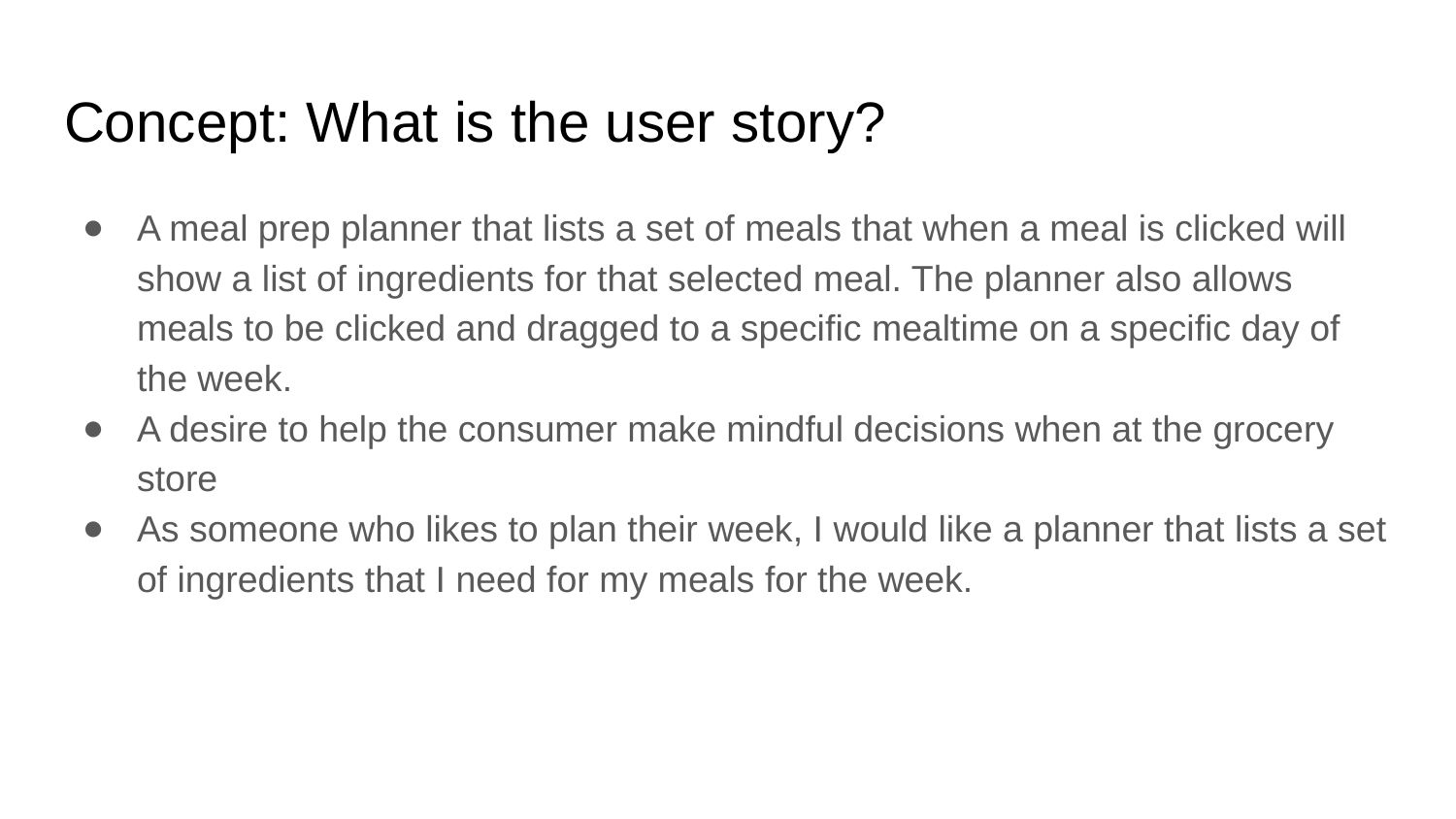

# Concept: What is the user story?
A meal prep planner that lists a set of meals that when a meal is clicked will show a list of ingredients for that selected meal. The planner also allows meals to be clicked and dragged to a specific mealtime on a specific day of the week.
A desire to help the consumer make mindful decisions when at the grocery store
As someone who likes to plan their week, I would like a planner that lists a set of ingredients that I need for my meals for the week.